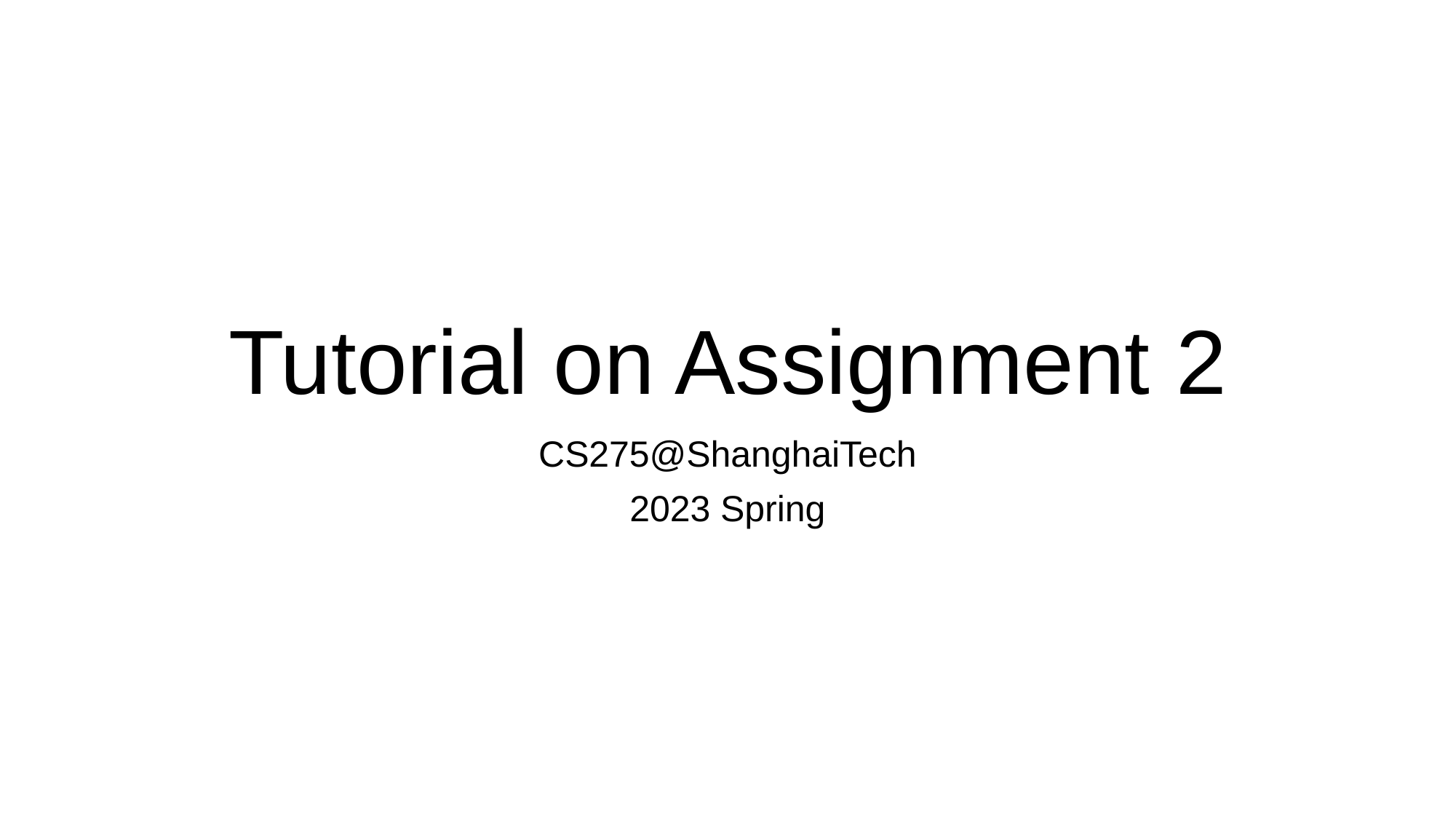

# Tutorial on Assignment 2
CS275@ShanghaiTech
2023 Spring